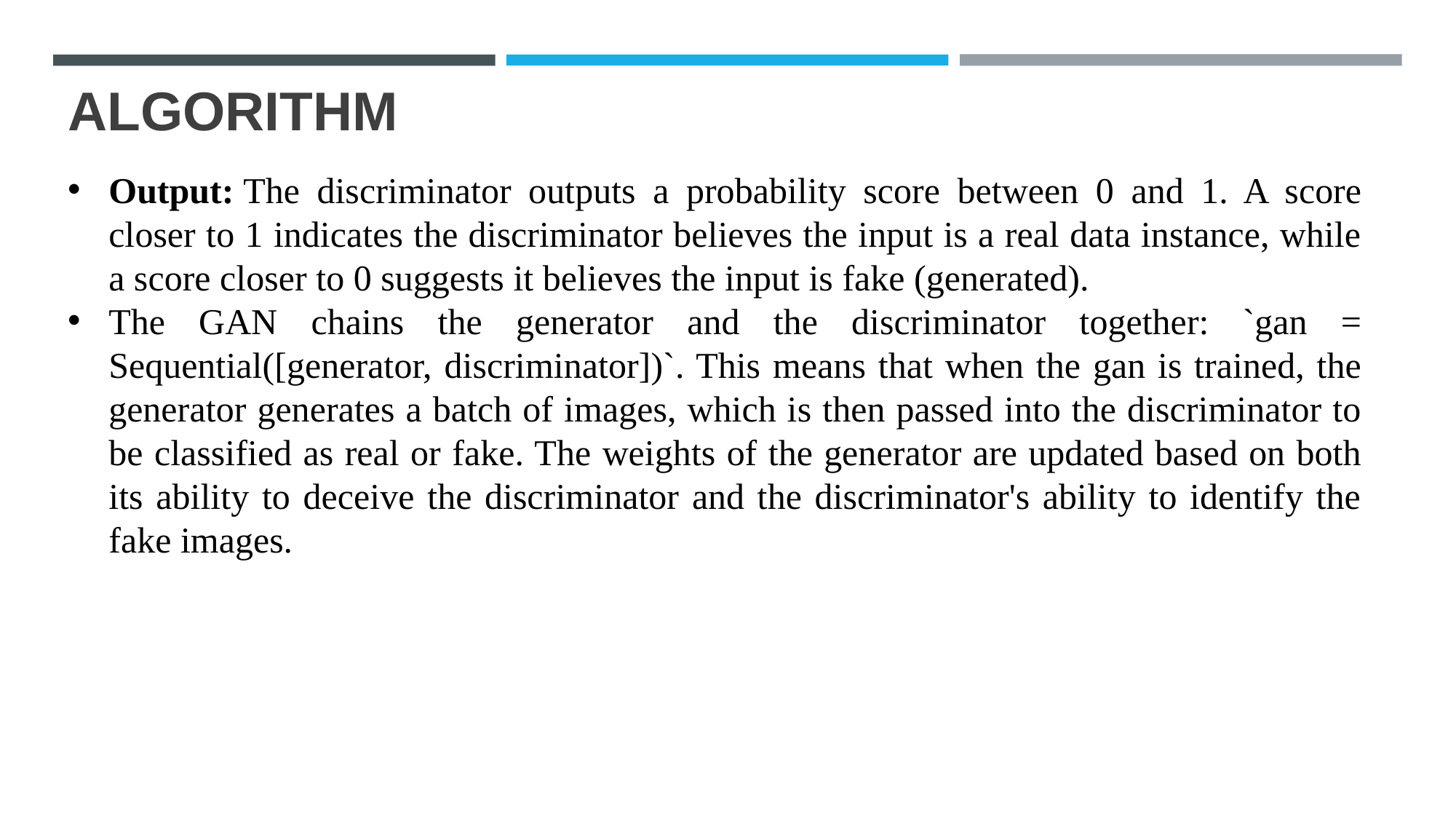

# ALGORITHM
Output: The discriminator outputs a probability score between 0 and 1. A score closer to 1 indicates the discriminator believes the input is a real data instance, while a score closer to 0 suggests it believes the input is fake (generated).
The GAN chains the generator and the discriminator together: `gan = Sequential([generator, discriminator])`. This means that when the gan is trained, the generator generates a batch of images, which is then passed into the discriminator to be classified as real or fake. The weights of the generator are updated based on both its ability to deceive the discriminator and the discriminator's ability to identify the fake images.